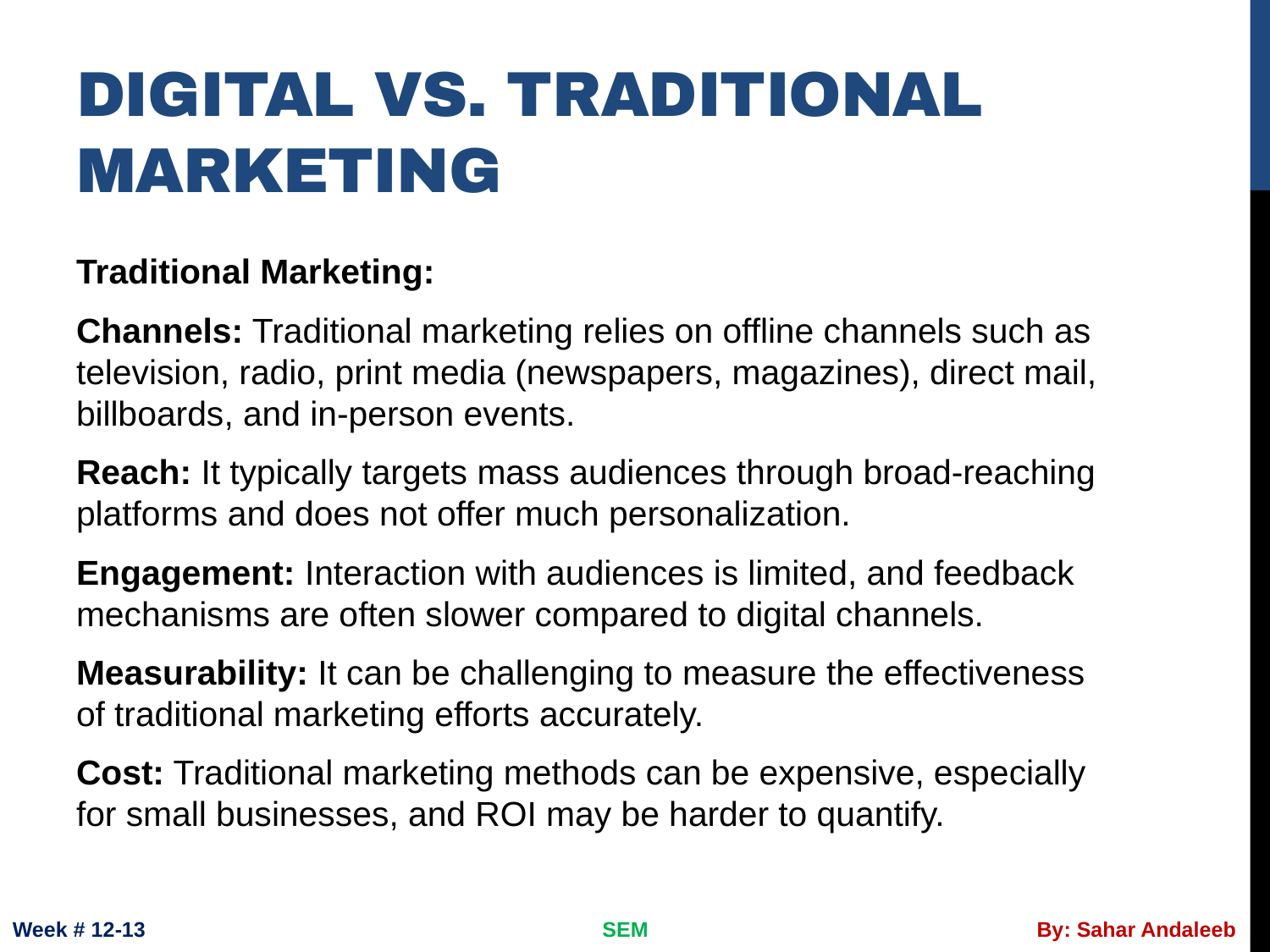

# Digital vs. traditional Marketing
Traditional Marketing:
Channels: Traditional marketing relies on offline channels such as television, radio, print media (newspapers, magazines), direct mail, billboards, and in-person events.
Reach: It typically targets mass audiences through broad-reaching platforms and does not offer much personalization.
Engagement: Interaction with audiences is limited, and feedback mechanisms are often slower compared to digital channels.
Measurability: It can be challenging to measure the effectiveness of traditional marketing efforts accurately.
Cost: Traditional marketing methods can be expensive, especially for small businesses, and ROI may be harder to quantify.

Week # 12-13
SEM
By: Sahar Andaleeb